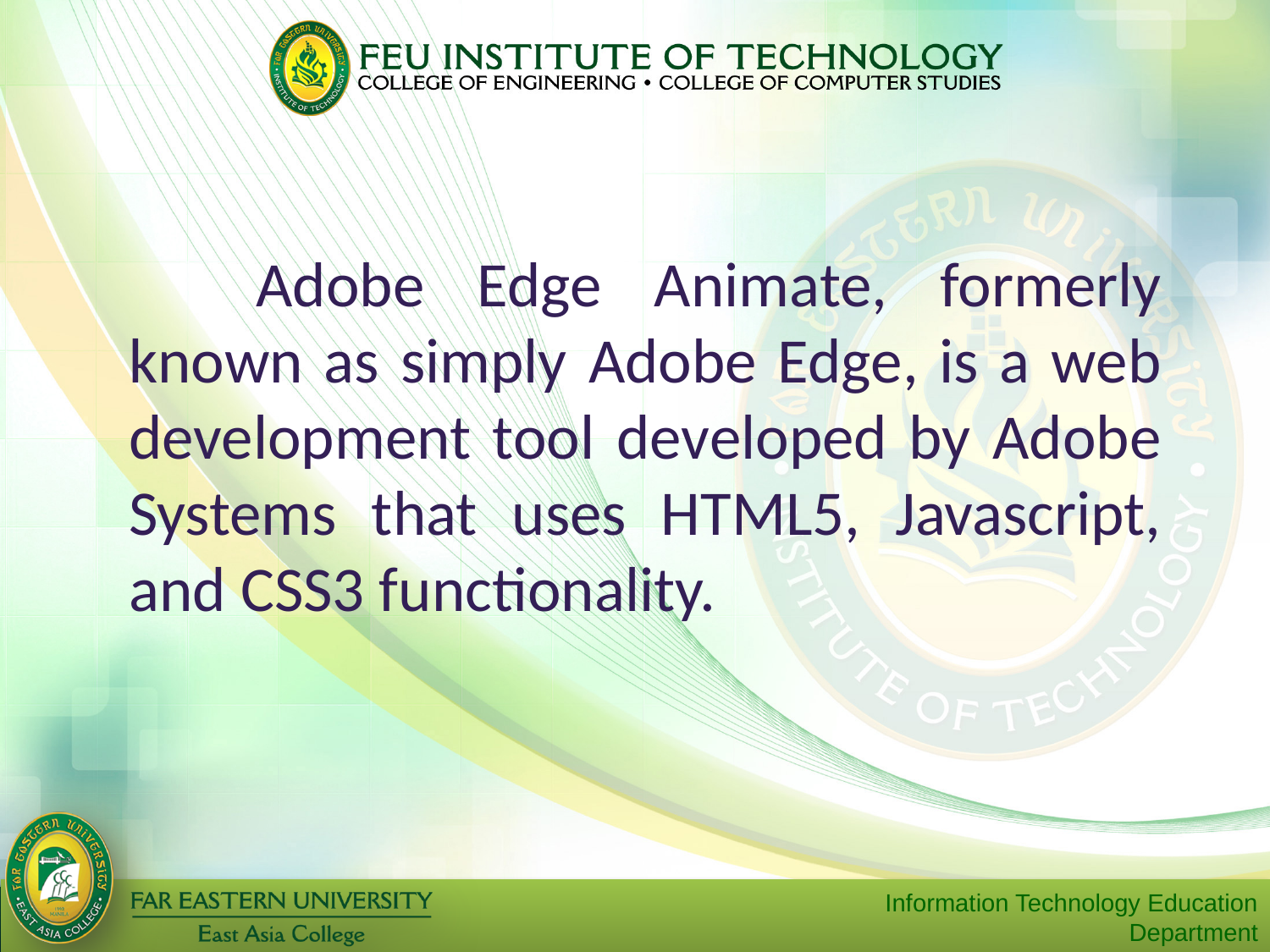

Adobe Edge Animate, formerly known as simply Adobe Edge, is a web development tool developed by Adobe Systems that uses HTML5, Javascript, and CSS3 functionality.